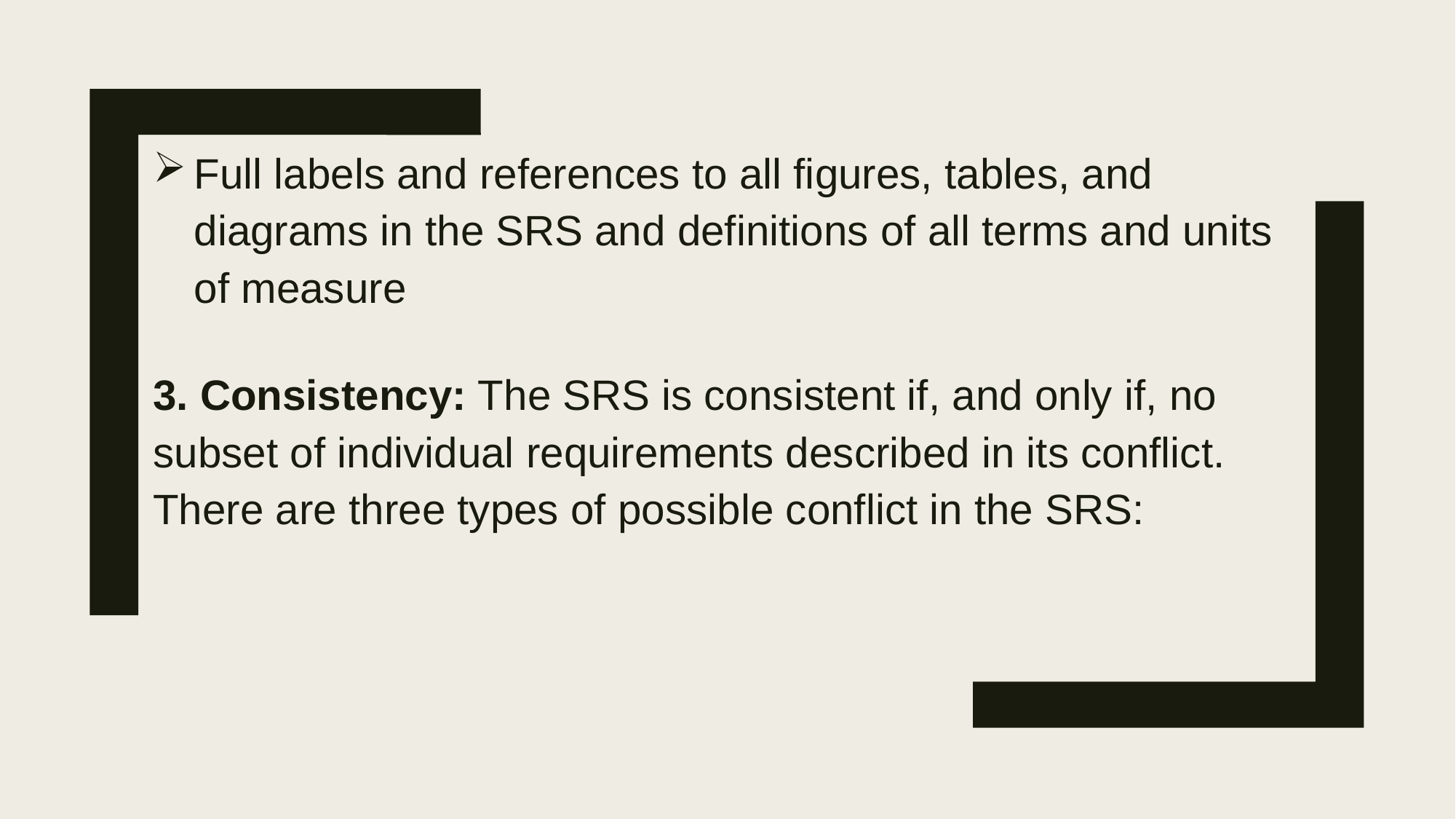

Full labels and references to all figures, tables, and diagrams in the SRS and definitions of all terms and units of measure
3. Consistency: The SRS is consistent if, and only if, no subset of individual requirements described in its conflict. There are three types of possible conflict in the SRS: